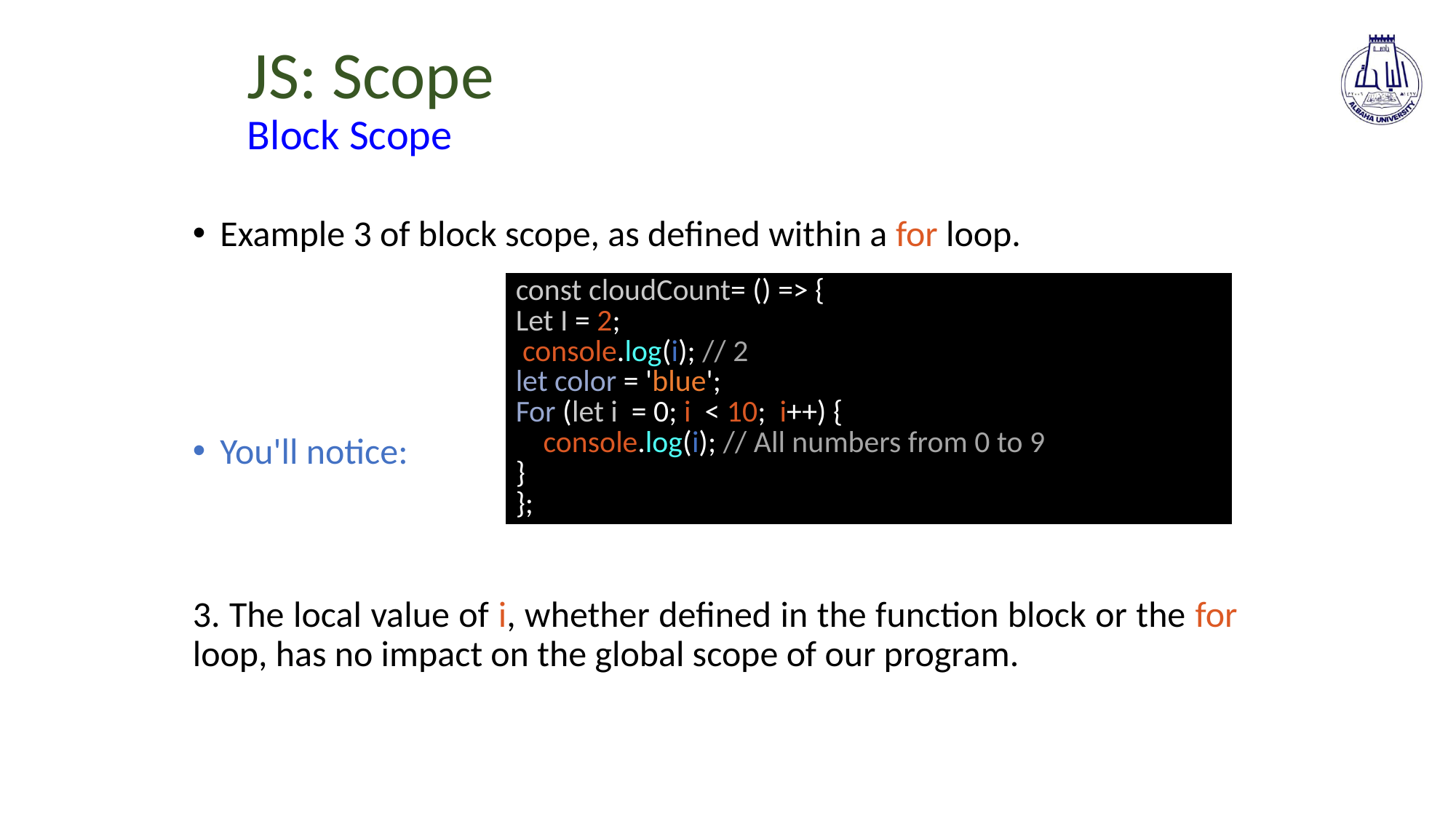

# JS: Scope Block Scope
Example 3 of block scope, as defined within a for loop.

You'll notice:

3. The local value of i, whether defined in the function block or the for loop, has no impact on the global scope of our program.
| const cloudCount= () => { Let I = 2; console.log(i); // 2 let color = 'blue'; For (let i = 0; i < 10; i++) { console.log(i); // All numbers from 0 to 9 } }; |
| --- |